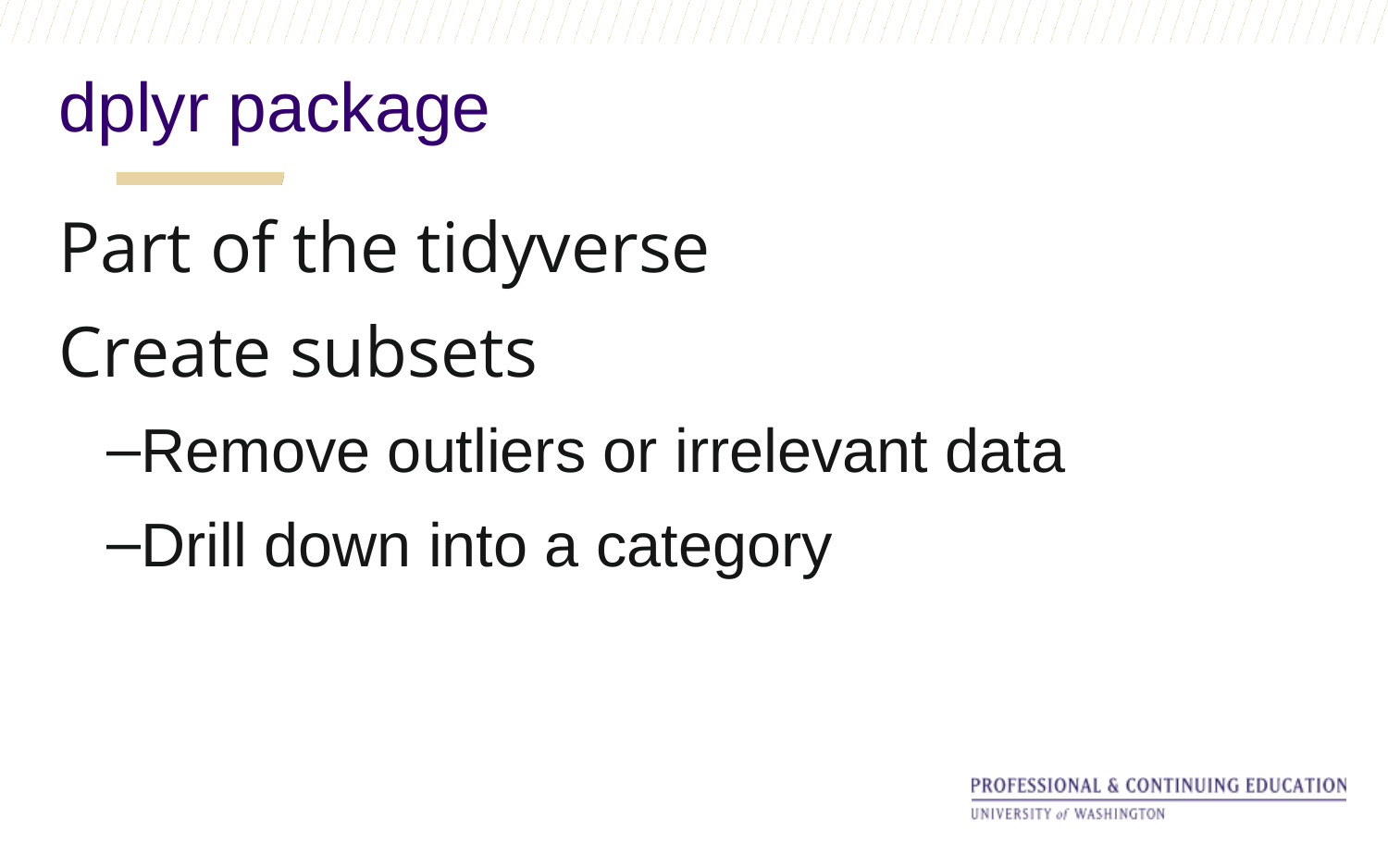

dplyr package
Part of the tidyverse
Create subsets
Remove outliers or irrelevant data
Drill down into a category